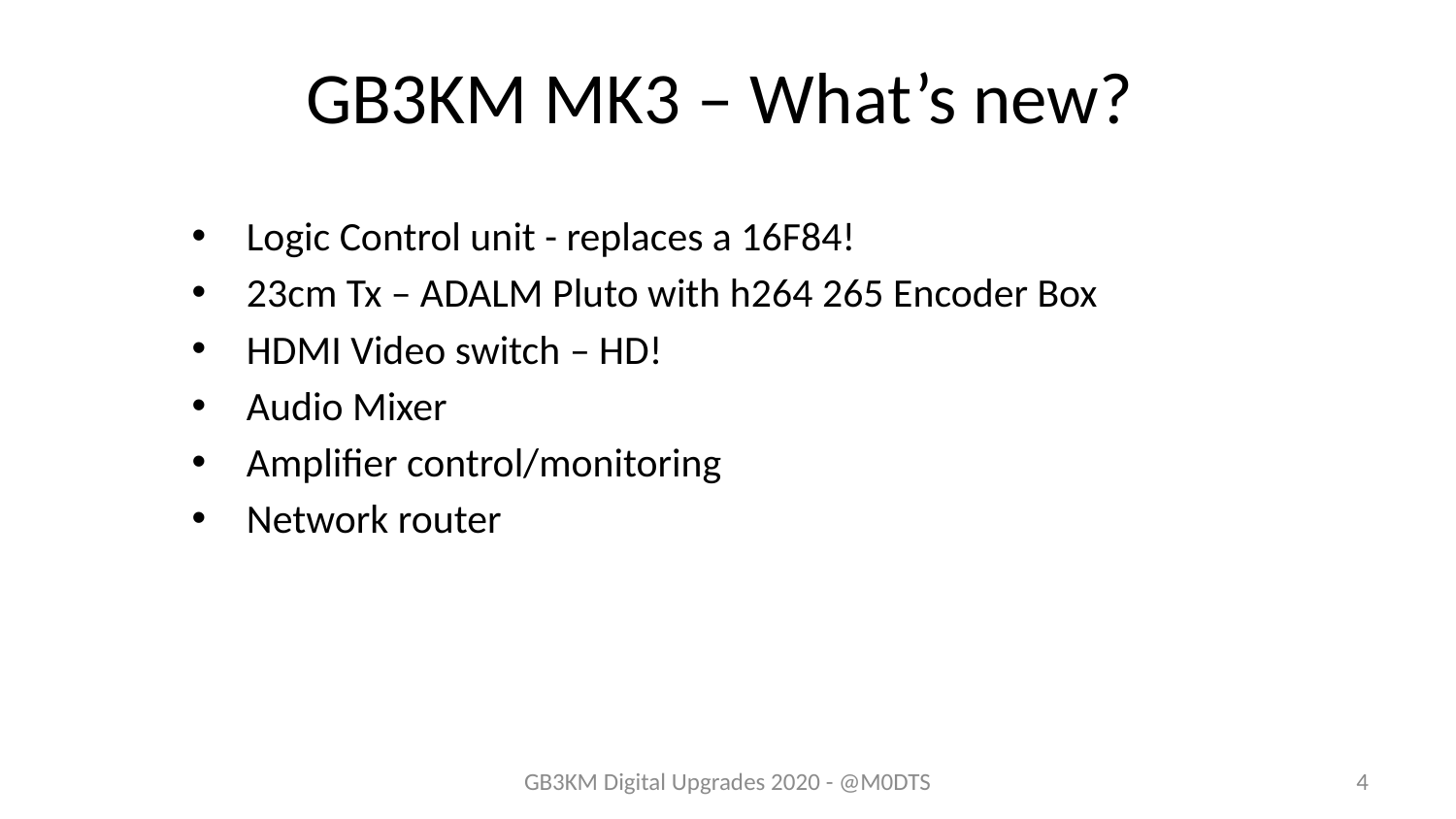

GB3KM MK3 – What’s new?
Logic Control unit - replaces a 16F84!
23cm Tx – ADALM Pluto with h264 265 Encoder Box
HDMI Video switch – HD!
Audio Mixer
Amplifier control/monitoring
Network router
GB3KM Digital Upgrades 2020 - @M0DTS
4